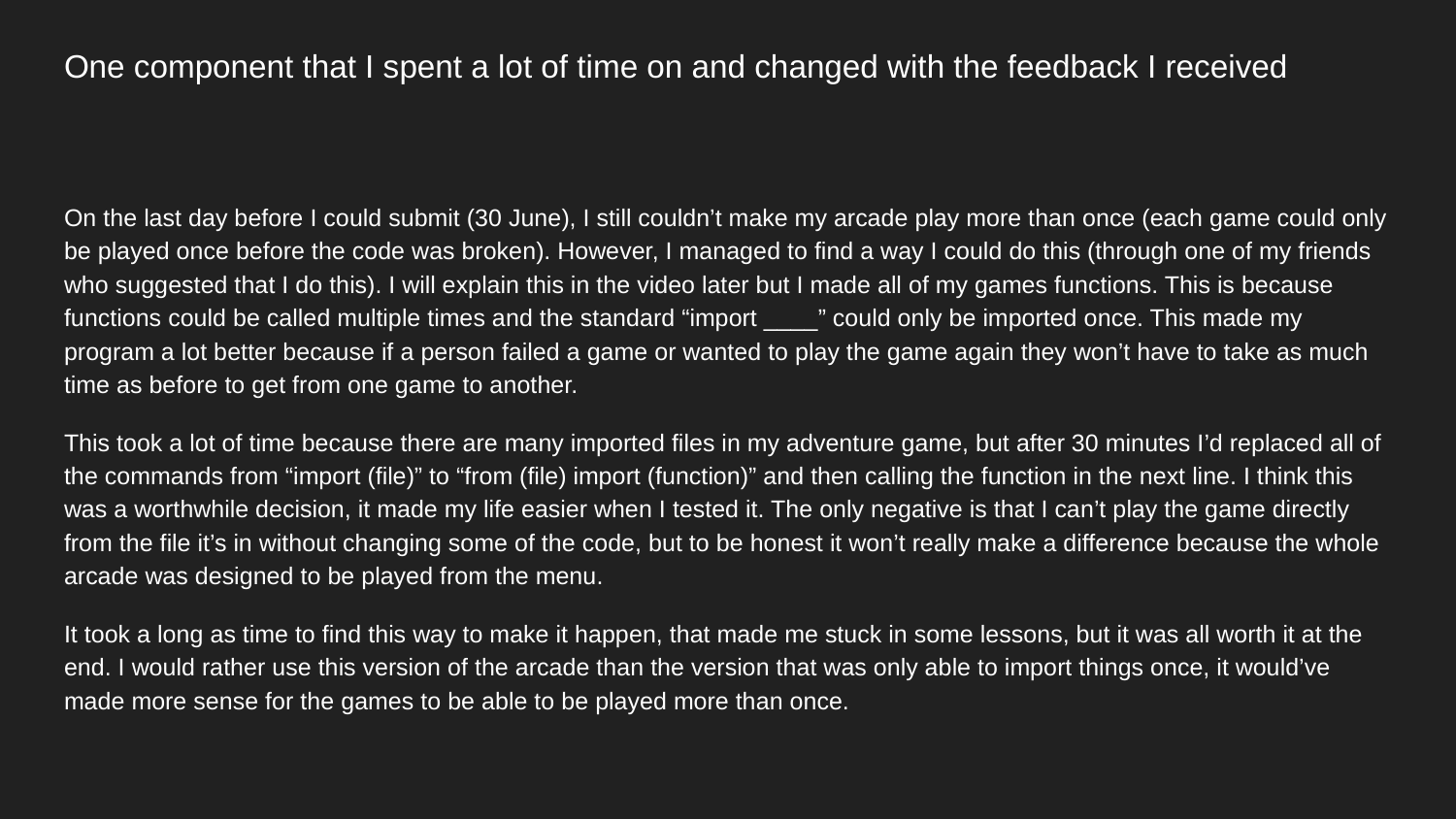

# One component that I spent a lot of time on and changed with the feedback I received
On the last day before I could submit (30 June), I still couldn’t make my arcade play more than once (each game could only be played once before the code was broken). However, I managed to find a way I could do this (through one of my friends who suggested that I do this). I will explain this in the video later but I made all of my games functions. This is because functions could be called multiple times and the standard “import ____” could only be imported once. This made my program a lot better because if a person failed a game or wanted to play the game again they won’t have to take as much time as before to get from one game to another.
This took a lot of time because there are many imported files in my adventure game, but after 30 minutes I’d replaced all of the commands from “import (file)” to “from (file) import (function)” and then calling the function in the next line. I think this was a worthwhile decision, it made my life easier when I tested it. The only negative is that I can’t play the game directly from the file it’s in without changing some of the code, but to be honest it won’t really make a difference because the whole arcade was designed to be played from the menu.
It took a long as time to find this way to make it happen, that made me stuck in some lessons, but it was all worth it at the end. I would rather use this version of the arcade than the version that was only able to import things once, it would’ve made more sense for the games to be able to be played more than once.